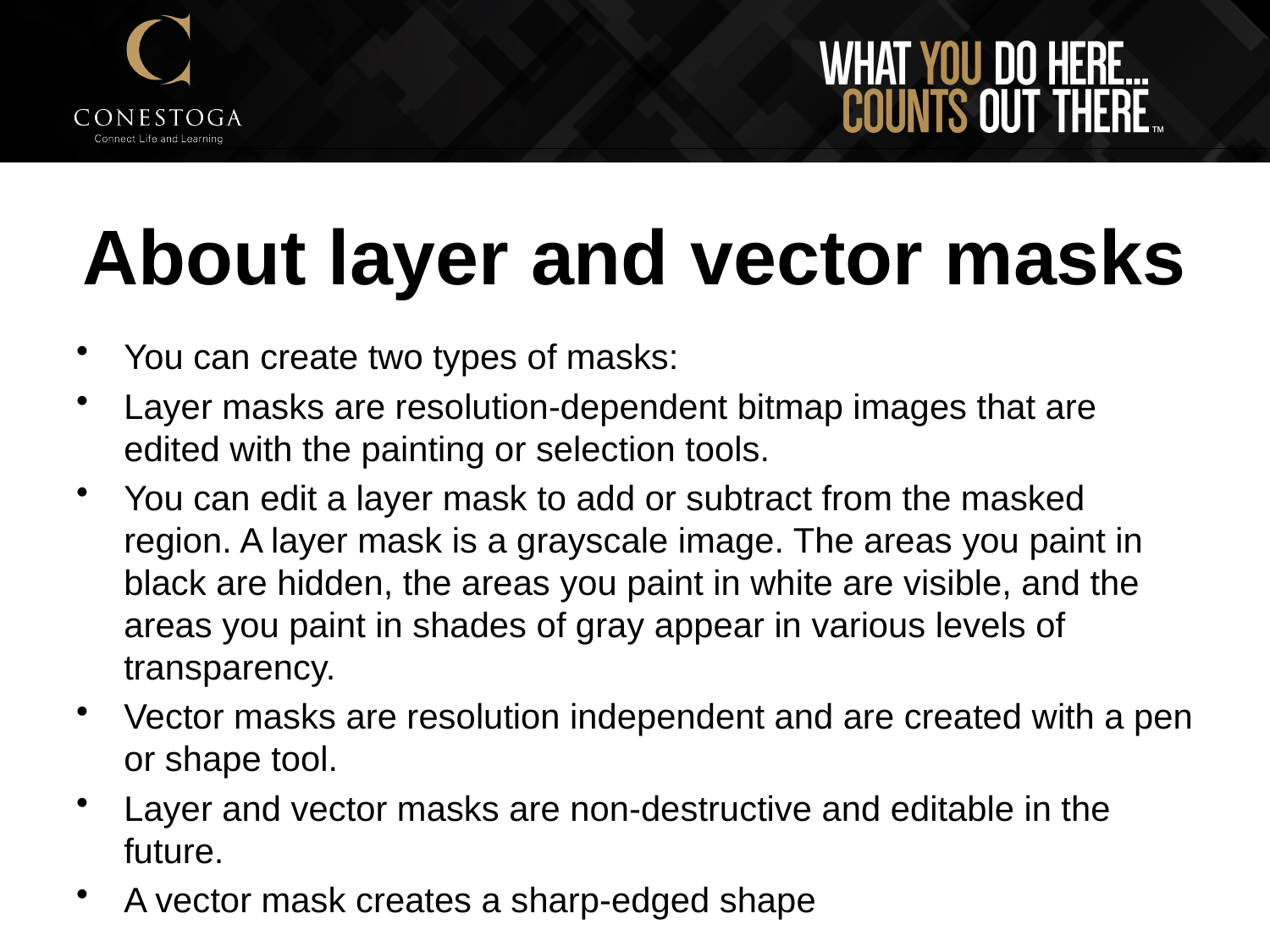

# About layer and vector masks
You can create two types of masks:
Layer masks are resolution-dependent bitmap images that are edited with the painting or selection tools.
You can edit a layer mask to add or subtract from the masked region. A layer mask is a grayscale image. The areas you paint in black are hidden, the areas you paint in white are visible, and the areas you paint in shades of gray appear in various levels of transparency.
Vector masks are resolution independent and are created with a pen or shape tool.
Layer and vector masks are non-destructive and editable in the future.
A vector mask creates a sharp-edged shape